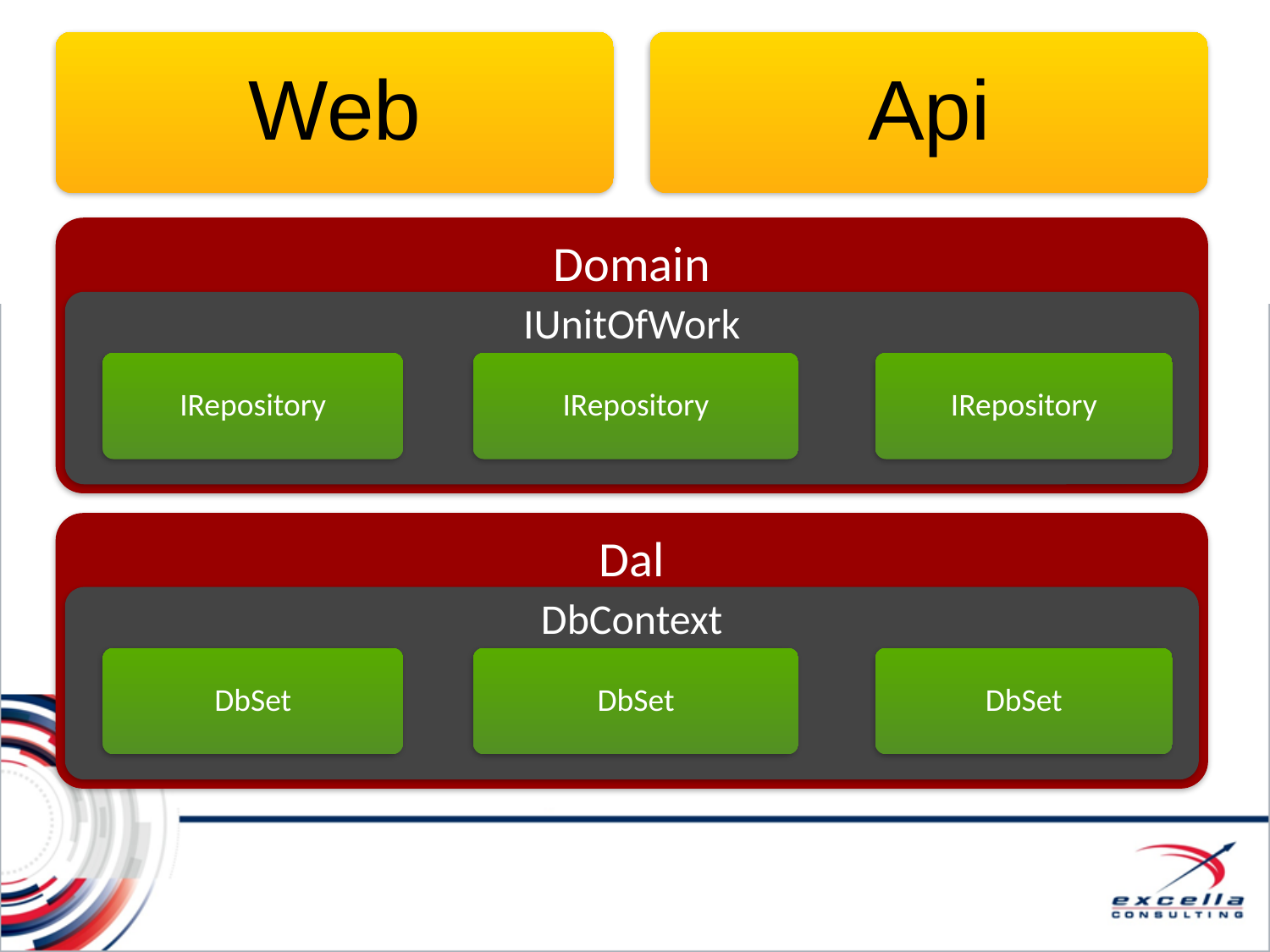

Web

Api
Domain

IUnitOfWork

IRepository

IRepository

IRepository

Dal
DbContext

DbSet

DbSet

DbSet